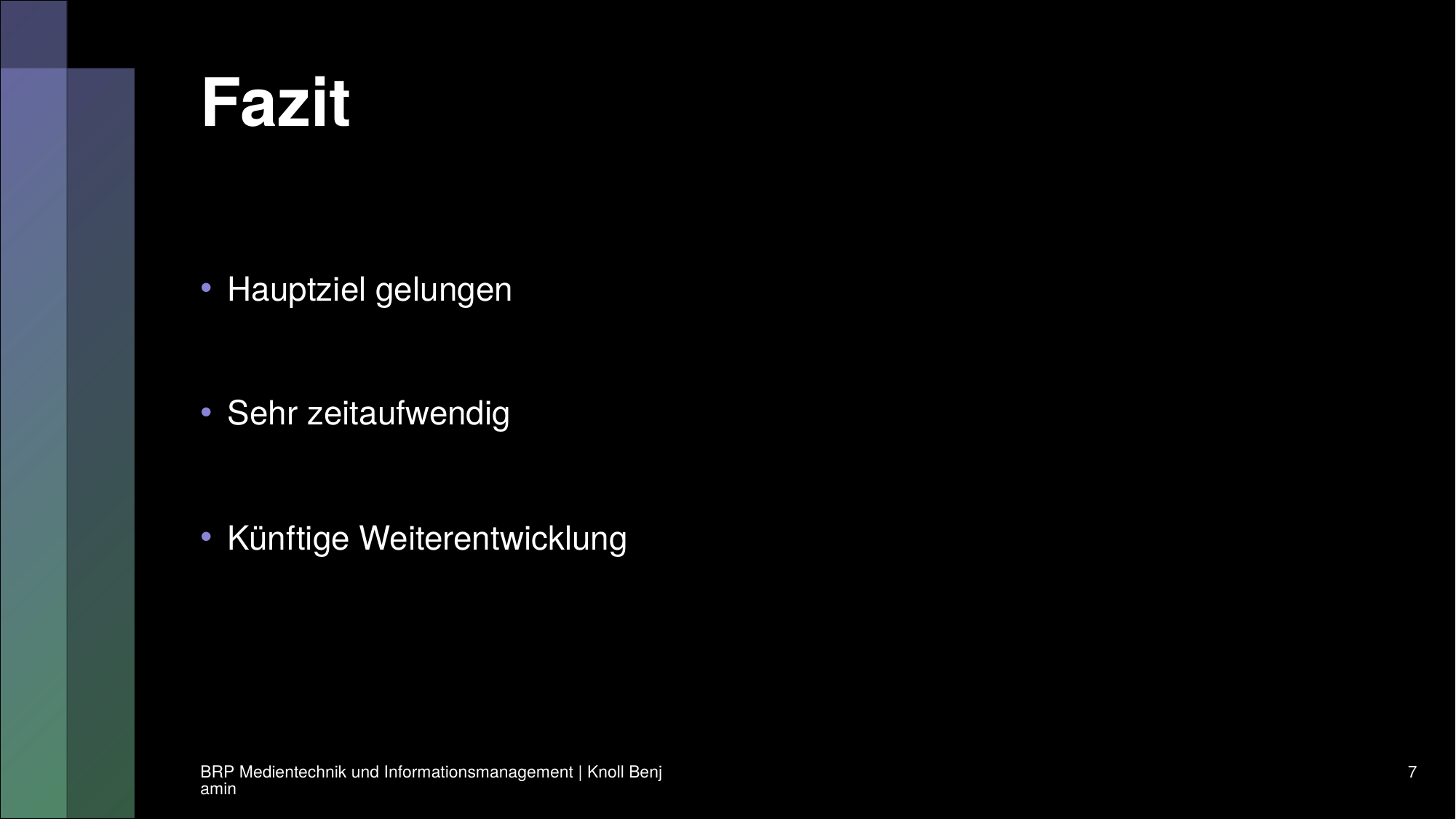

# Fazit
Hauptziel gelungen

Sehr zeitaufwendig

Künftige Weiterentwicklung
BRP Medientechnik und Informationsmanagement | Knoll Benjamin
7